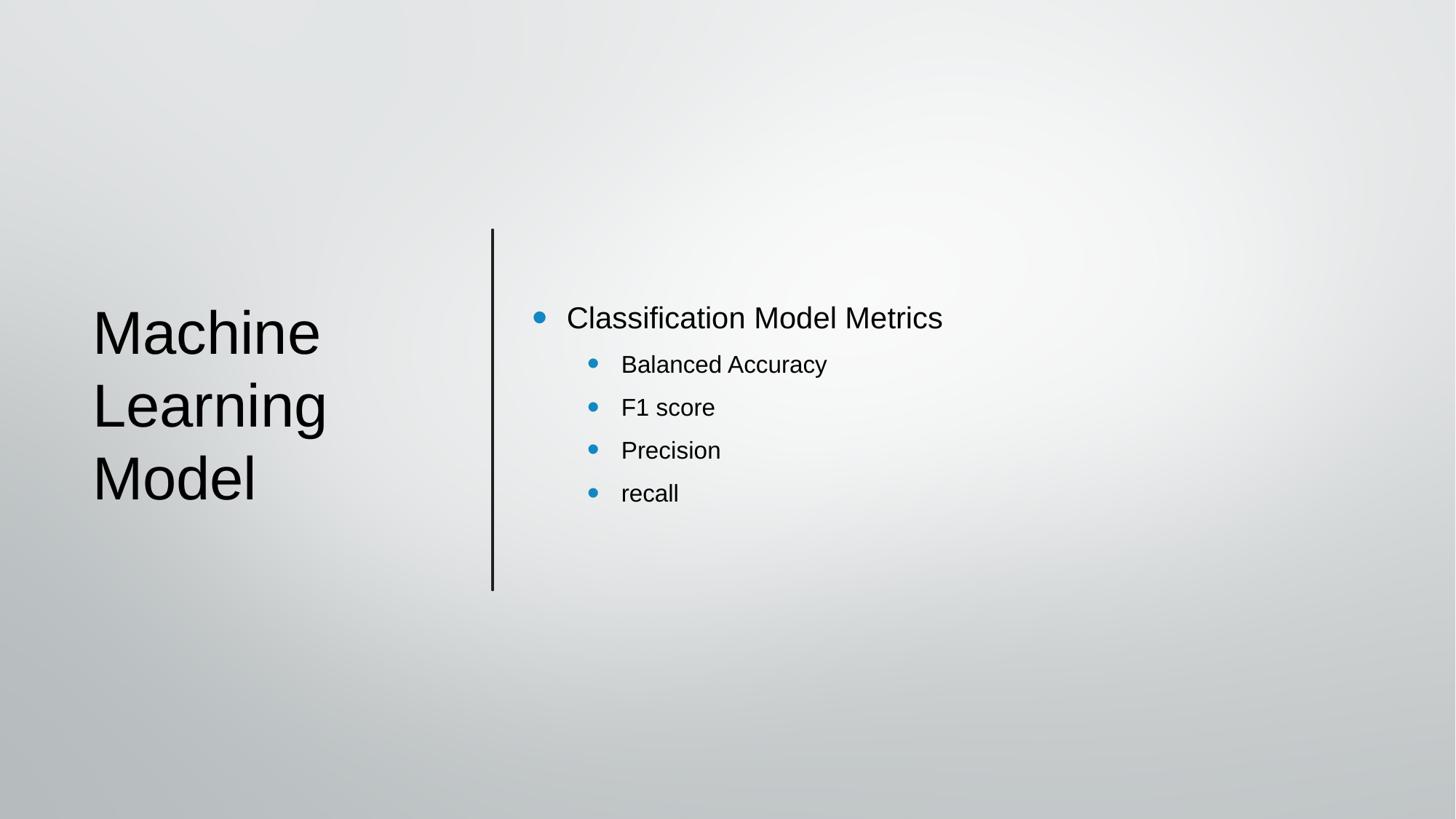

# Machine Learning Model
Classification Model Metrics
Balanced Accuracy
F1 score
Precision
recall